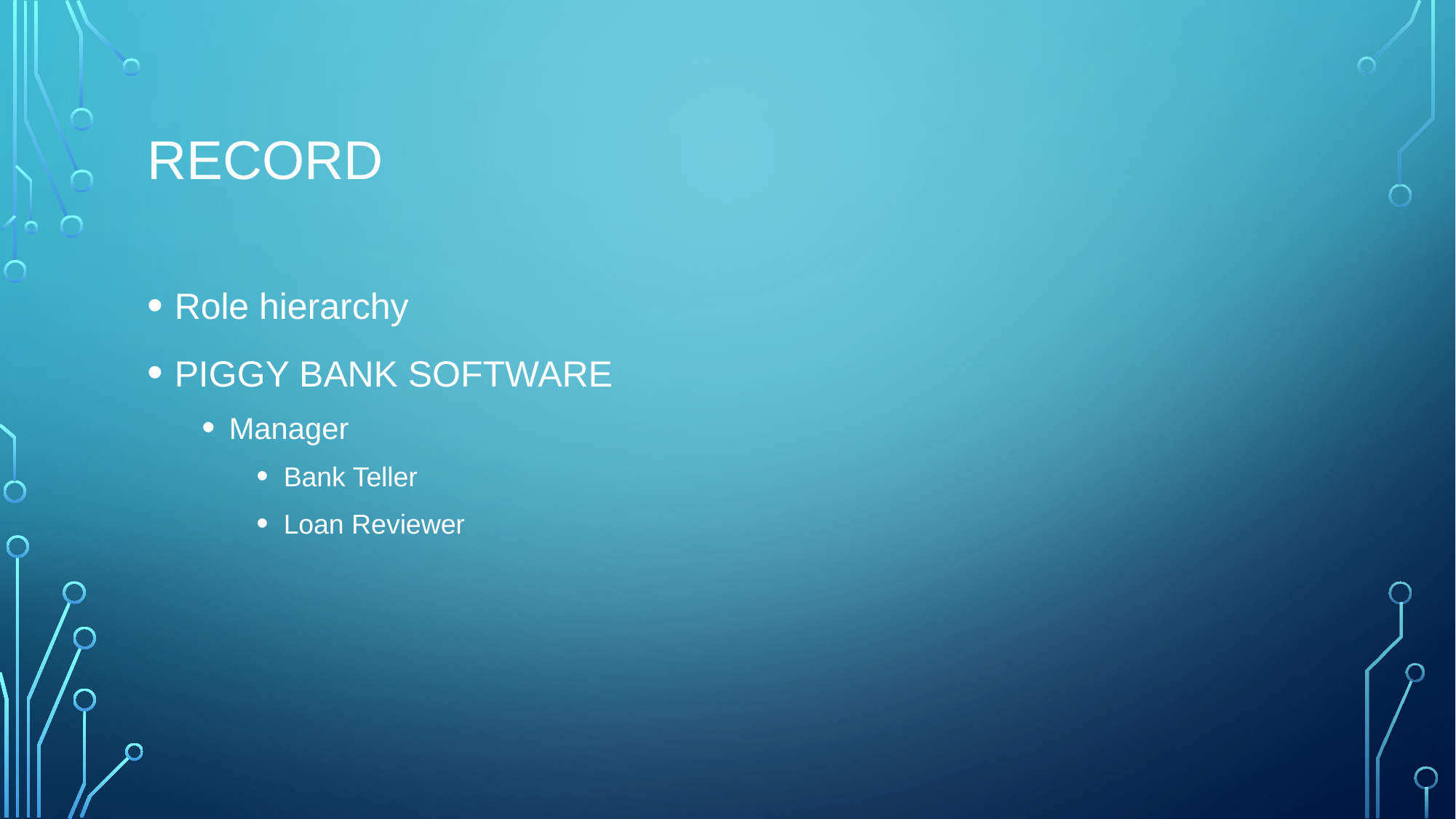

# Record
Role hierarchy
PIGGY BANK SOFTWARE
Manager
Bank Teller
Loan Reviewer